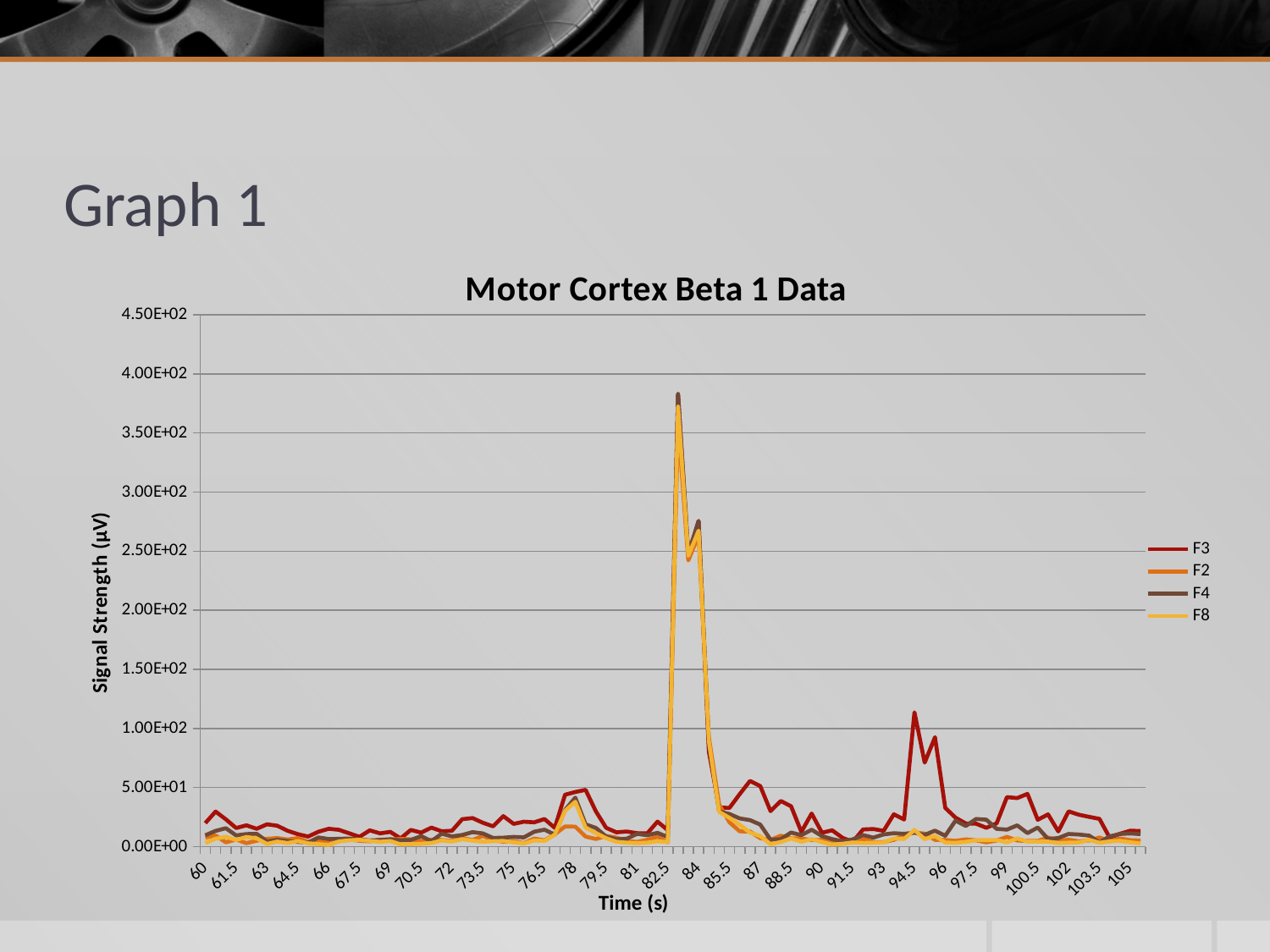

# Graph 1

### Chart: Motor Cortex Beta 1 Data

| Category | F3 | F2 | F4 | F8 |
|---|---|---|---|---|
| 60 | 19.942851841 | 7.6533226034 | 9.6588373717 | 3.1760724449 |
| 60.5 | 29.714956148 | 9.4330643513 | 13.365800798 | 6.7411599005 |
| 61 | 23.136103607 | 3.706173688 | 15.636773715 | 8.405432769 |
| 61.5 | 15.80470625 | 6.0509155456 | 9.5219908908 | 5.6772197675 |
| 62 | 18.055772149 | 2.9929433619 | 10.660464615 | 8.2380273334 |
| 62.5 | 15.168536991 | 5.0654593606 | 10.867874119 | 7.051586386 |
| 63 | 18.91379884 | 6.6395134128 | 4.4429060957 | 2.2901332949 |
| 63.5 | 17.747433214 | 7.3033861707 | 5.8430761038 | 4.325288978 |
| 64 | 13.454751981 | 6.0402021718 | 4.7629884024 | 3.077445825 |
| 64.5 | 10.569140403 | 7.2360003852 | 4.0332924392 | 4.6937050387 |
| 65 | 8.5732463861 | 4.1228515279 | 3.395800421 | 2.8453381963 |
| 65.5 | 12.606937341 | 4.9069857657 | 7.7941770042 | 2.2376702019 |
| 66 | 15.174450892 | 4.2193173058 | 6.4836604448 | 1.4847085047 |
| 66.5 | 14.270029484 | 4.7427000048 | 6.6459316088 | 4.4563446465 |
| 67 | 11.328664235 | 6.1557259662 | 6.9242327466 | 5.3924291312 |
| 67.5 | 8.3637536172 | 5.0293672497 | 6.170521293 | 5.8550221888 |
| 68 | 13.80815158 | 4.5317564353 | 5.308909995 | 4.9391221086 |
| 68.5 | 11.254928907 | 5.9691180056 | 5.6224033023 | 4.1337371086 |
| 69 | 12.531547187 | 5.9679615037 | 6.3258356449 | 4.7896174624 |
| 69.5 | 7.0027070078 | 6.6430954854 | 5.449454732 | 1.8754418103 |
| 70 | 14.167409465 | 6.2065697271 | 5.6968025895 | 2.1766852388 |
| 70.5 | 11.893870444 | 4.9007196558 | 8.9510904938 | 2.4278311108 |
| 71 | 16.129933466 | 5.973628034 | 4.6235703643 | 3.162792145 |
| 71.5 | 13.049771764 | 5.6724897544 | 11.027072409 | 5.1808168624 |
| 72 | 13.50249949 | 4.8661232441 | 8.6801021726 | 4.390802542 |
| 72.5 | 23.283595985 | 7.3615313588 | 9.922200957 | 6.2880866944 |
| 73 | 24.214426991 | 5.612346173 | 12.330725645 | 5.1015551006 |
| 73.5 | 20.282371678 | 9.1345800869 | 11.229459062 | 4.265360777 |
| 74 | 17.193842635 | 5.7821522771 | 7.358473944 | 4.6321901012 |
| 74.5 | 25.863905893 | 4.1829722617 | 7.6385592327 | 4.8847142133 |
| 75 | 19.305398112 | 4.7345674815 | 8.2701306414 | 3.7029630376 |
| 75.5 | 21.134455852 | 3.07125005 | 7.8715555477 | 2.7380055687 |
| 76 | 20.606890623 | 6.828388283 | 12.658108682 | 5.2226976703 |
| 76.5 | 23.38809638 | 5.4051096168 | 14.399292896 | 4.8692056604 |
| 77 | 15.918048598 | 10.447510245 | 10.220548012 | 10.186043276 |
| 77.5 | 43.922109804 | 17.089645198 | 31.028299962 | 30.270077564 |
| 78 | 46.273246797 | 16.927638754 | 41.480287856 | 37.985799241 |
| 78.5 | 48.056839084 | 8.5492970632 | 18.882104935 | 16.2155497 |
| 79 | 29.962942963 | 6.5056702542 | 15.872723142 | 11.520671087 |
| 79.5 | 15.943127465 | 9.1080736067 | 8.6123803514 | 7.174420053 |
| 80 | 12.133164105 | 7.6648638374 | 6.323171185 | 4.1849789063 |
| 80.5 | 12.810760704 | 4.8234676372 | 6.6961339328 | 3.3475058012 |
| 81 | 11.452333721 | 3.9803337644 | 10.834731132 | 2.943097641 |
| 81.5 | 11.217941116 | 5.8098365365 | 9.7127637502 | 3.420474191 |
| 82 | 21.186475928 | 8.4425607751 | 11.69311627 | 4.5985936108 |
| 82.5 | 13.981169257 | 3.6639949497 | 8.1807570533 | 3.9461148483 |
| 83 | 382.42495643 | 358.18063977 | 383.06729572 | 372.37519835 |
| 83.5 | 246.08431701 | 242.14251634 | 248.14622631 | 246.0323317 |
| 84 | 275.55703213 | 263.49634859 | 275.56701342 | 267.40850748 |
| 84.5 | 80.47321497 | 92.756259408 | 87.040454724 | 89.297401984 |
| 85 | 33.119526708 | 35.663938506 | 29.836284801 | 29.424598556 |
| 85.5 | 32.801092853 | 20.625714992 | 27.66323647 | 24.380841185 |
| 86 | 44.445761465 | 12.98661842 | 23.901025921 | 18.545353895 |
| 86.5 | 55.615878207 | 12.816820243 | 22.489237319 | 11.870001502 |
| 87 | 51.287499356 | 7.1695790224 | 18.696416851 | 8.9963082544 |
| 87.5 | 30.096696244 | 5.7220080904 | 5.8958562654 | 2.1016616182 |
| 88 | 38.650541708 | 9.3026680504 | 6.3880056373 | 3.9678661573 |
| 88.5 | 34.18436212 | 7.1243624824 | 11.974243719 | 6.9732638227 |
| 89 | 12.53173208 | 6.9281806468 | 9.7450263719 | 4.1469562668 |
| 89.5 | 28.042867484 | 5.5838351163 | 14.341002067 | 6.3440627301 |
| 90 | 11.823434611 | 5.7151029776 | 8.9704583662 | 3.8499525381 |
| 90.5 | 13.844063002 | 4.2600429793 | 6.3967381047 | 1.8024299909 |
| 91 | 7.5217709968 | 4.5183719855 | 4.5564144172 | 2.4711416081 |
| 91.5 | 4.0836271649 | 4.6213687864 | 6.2003063903 | 3.5772685313 |
| 92 | 14.567190781 | 6.4873744954 | 9.7791476533 | 3.1305223718 |
| 92.5 | 14.937199224 | 3.8827754175 | 7.6107943011 | 3.3340805301 |
| 93 | 13.422375088 | 3.8595502768 | 10.39387082 | 3.5578098286 |
| 93.5 | 27.429305287 | 5.7318537037 | 11.396831044 | 6.917324155 |
| 94 | 22.978482971 | 9.6365698999 | 10.89623853 | 6.5486731822 |
| 94.5 | 113.70888973 | 11.964919916 | 11.856483662 | 14.180686423 |
| 95 | 71.13049201 | 11.045895139 | 10.034742048 | 6.3626111047 |
| 95.5 | 92.635658087 | 5.7711473067 | 13.551463102 | 9.0394024781 |
| 96 | 32.823616181 | 5.7112473097 | 9.2371878008 | 3.5115943706 |
| 96.5 | 24.546107459 | 4.9365795915 | 22.034908109 | 3.1901348296 |
| 97 | 19.633363038 | 6.1972033759 | 17.506089517 | 4.083210424 |
| 97.5 | 19.417430451 | 5.3924802558 | 23.422535763 | 5.4802194118 |
| 98 | 15.956263833 | 3.6449637346 | 22.846762378 | 5.5892171619 |
| 98.5 | 19.752794921 | 5.2345990489 | 15.084197864 | 5.6803166231 |
| 99 | 41.930783732 | 8.3004327853 | 14.416165799 | 3.7142979296 |
| 99.5 | 41.117154452 | 5.2348891469 | 18.011559465 | 6.9765073161 |
| 100 | 44.670512343 | 4.8968042717 | 11.497644444 | 4.3516258482 |
| 100.5 | 22.758233018 | 4.7941397343 | 16.158928469 | 4.2658415434 |
| 101 | 27.321746234 | 7.8410161544 | 6.5181870224 | 4.3493665248 |
| 101.5 | 12.925715081 | 5.023049242 | 7.288714827 | 3.0450872252 |
| 102 | 29.859888538 | 5.8457126256 | 10.742601726 | 3.382456977 |
| 102.5 | 27.022477719 | 4.4921397802 | 10.287655037 | 3.5569288107 |
| 103 | 25.200018388 | 5.2679112281 | 9.3707901652 | 5.8210601978 |
| 103.5 | 23.507488499 | 7.7403268487 | 3.7075670471 | 3.3231861398 |
| 104 | 7.5851918128 | 4.6820443798 | 8.7293408935 | 4.4932298733 |
| 104.5 | 10.939278274 | 6.9132337711 | 10.757260604 | 4.8812856022 |
| 105 | 13.556894431 | 5.5065894624 | 11.195857529 | 3.6786207948 |
| 105.5 | 13.212026616 | 5.220166864 | 10.616622415 | 2.7037401277 |